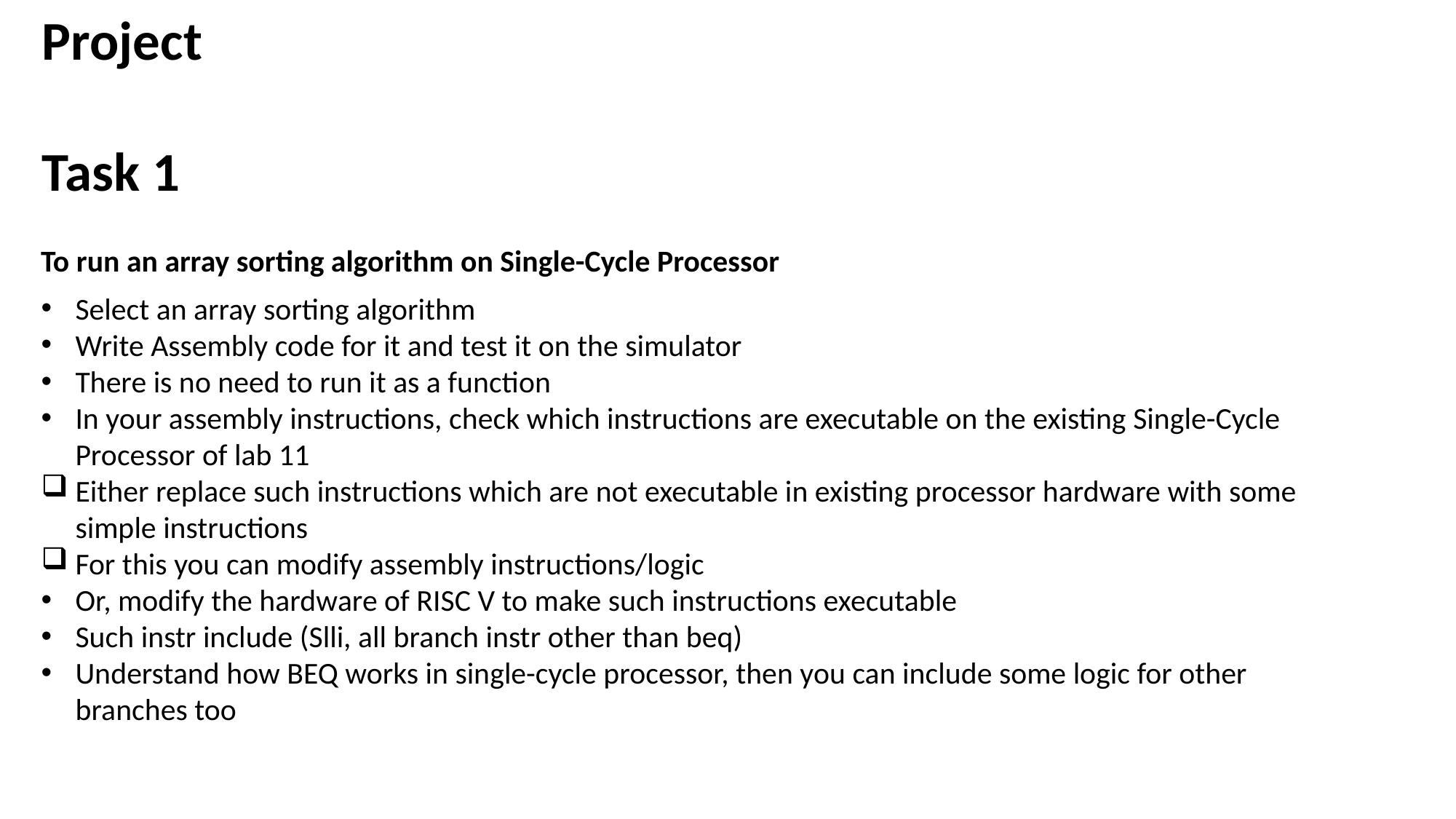

Project

Task 1
To run an array sorting algorithm on Single-Cycle Processor
Select an array sorting algorithm
Write Assembly code for it and test it on the simulator
There is no need to run it as a function
In your assembly instructions, check which instructions are executable on the existing Single-Cycle Processor of lab 11
Either replace such instructions which are not executable in existing processor hardware with some simple instructions
For this you can modify assembly instructions/logic
Or, modify the hardware of RISC V to make such instructions executable
Such instr include (Slli, all branch instr other than beq)
Understand how BEQ works in single-cycle processor, then you can include some logic for other branches too